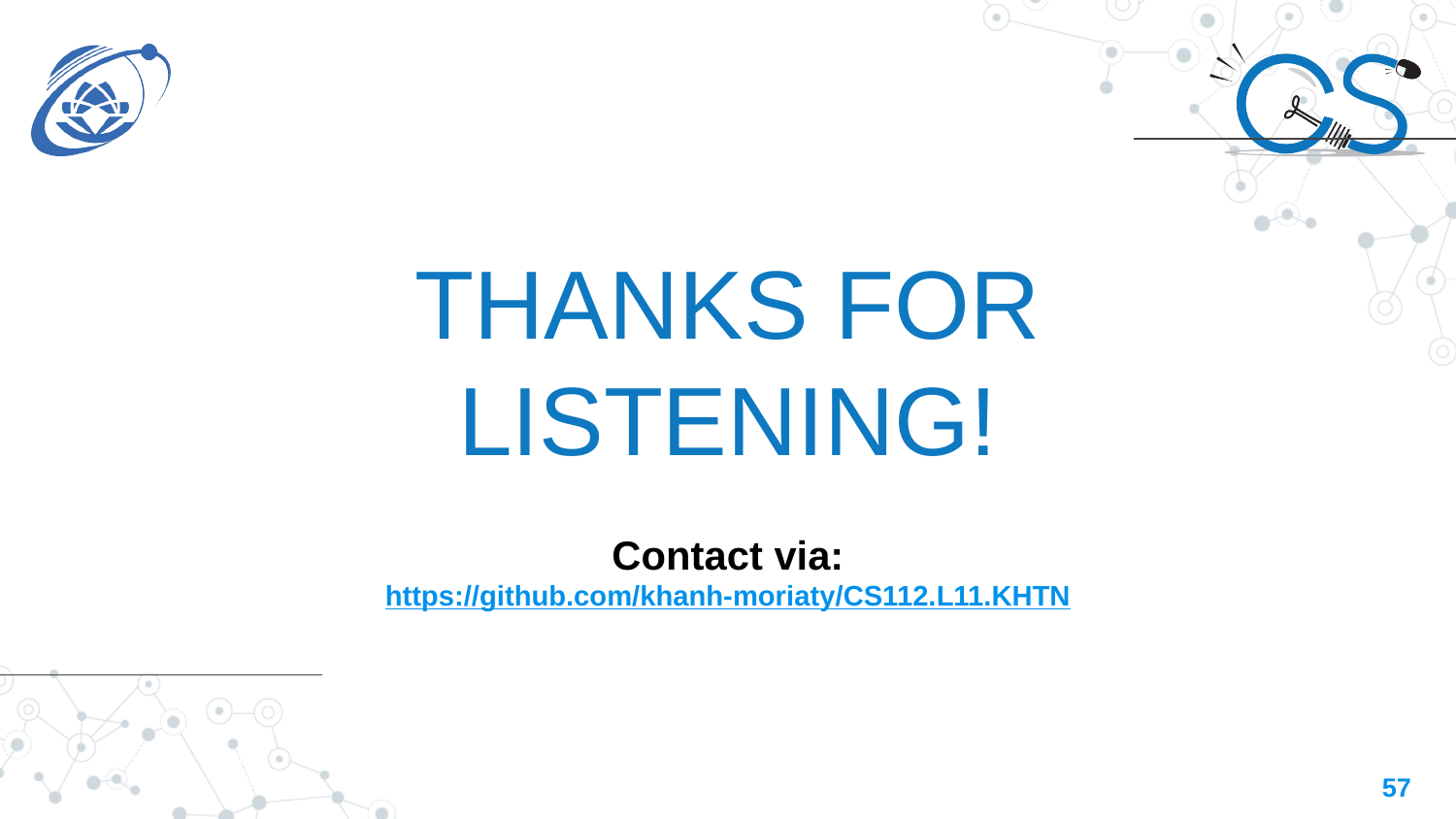

THANKS FOR LISTENING!
Contact via:
https://github.com/khanh-moriaty/CS112.L11.KHTN
57